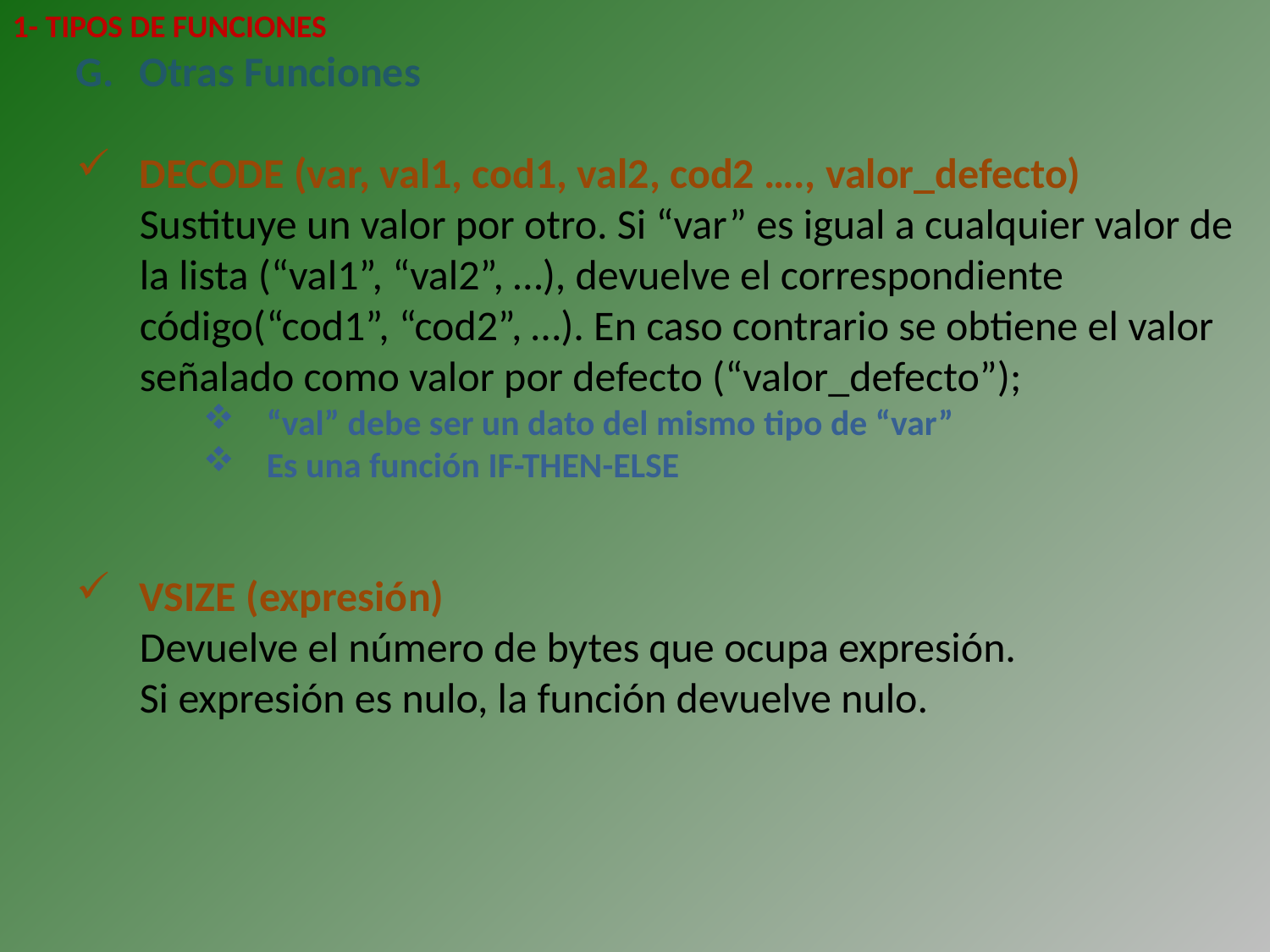

1- TIPOS DE FUNCIONES
Otras Funciones

DECODE (var, val1, cod1, val2, cod2 …., valor_defecto)
	Sustituye un valor por otro. Si “var” es igual a cualquier valor de la lista (“val1”, “val2”, …), devuelve el correspondiente código(“cod1”, “cod2”, …). En caso contrario se obtiene el valor señalado como valor por defecto (“valor_defecto”);
“val” debe ser un dato del mismo tipo de “var”
Es una función IF-THEN-ELSE

VSIZE (expresión)
	Devuelve el número de bytes que ocupa expresión.
	Si expresión es nulo, la función devuelve nulo.